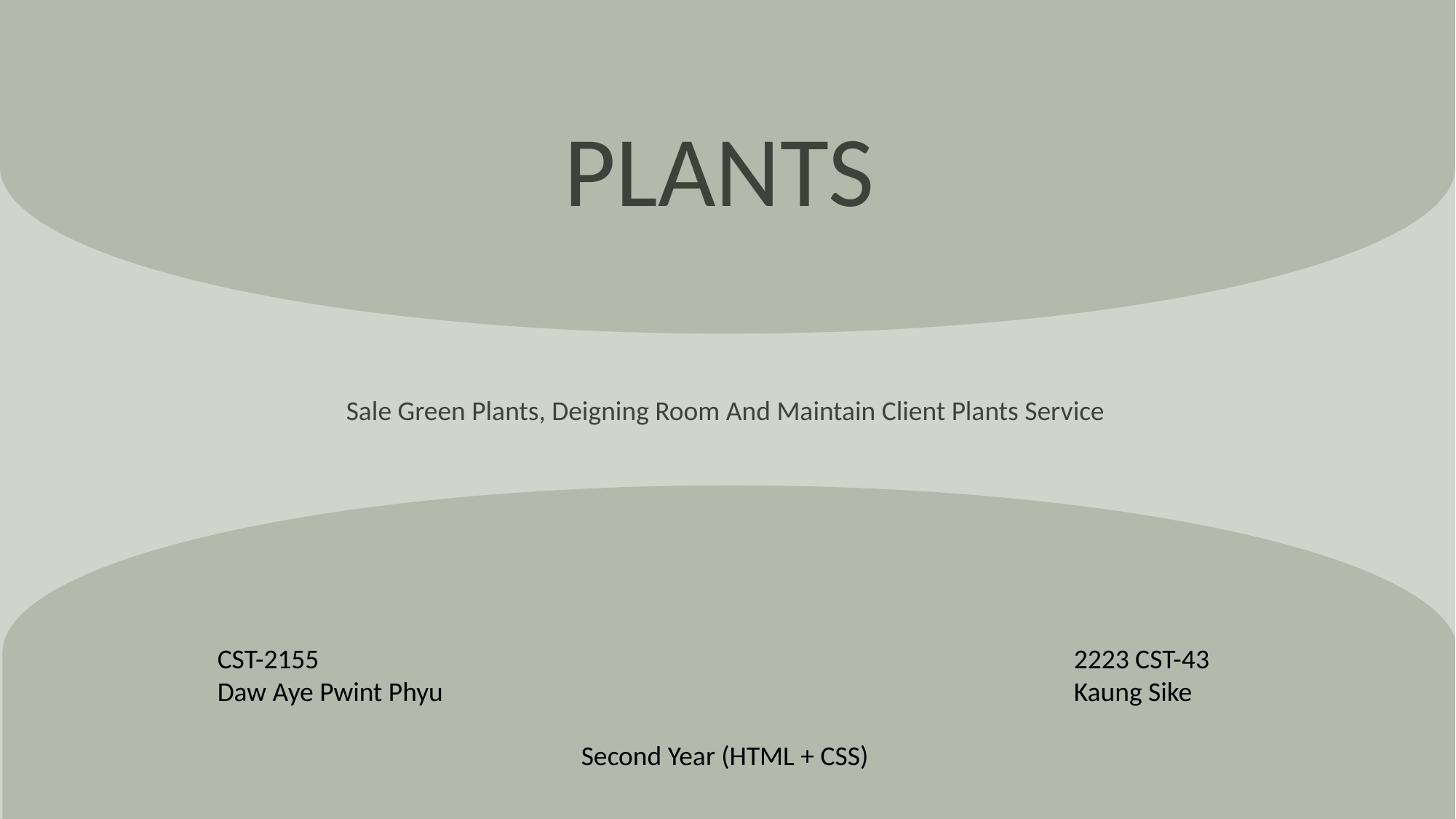

PLANTS
Sale Green Plants, Deigning Room And Maintain Client Plants Service
2223 CST-43
Kaung Sike
CST-2155
Daw Aye Pwint Phyu
Second Year (HTML + CSS)